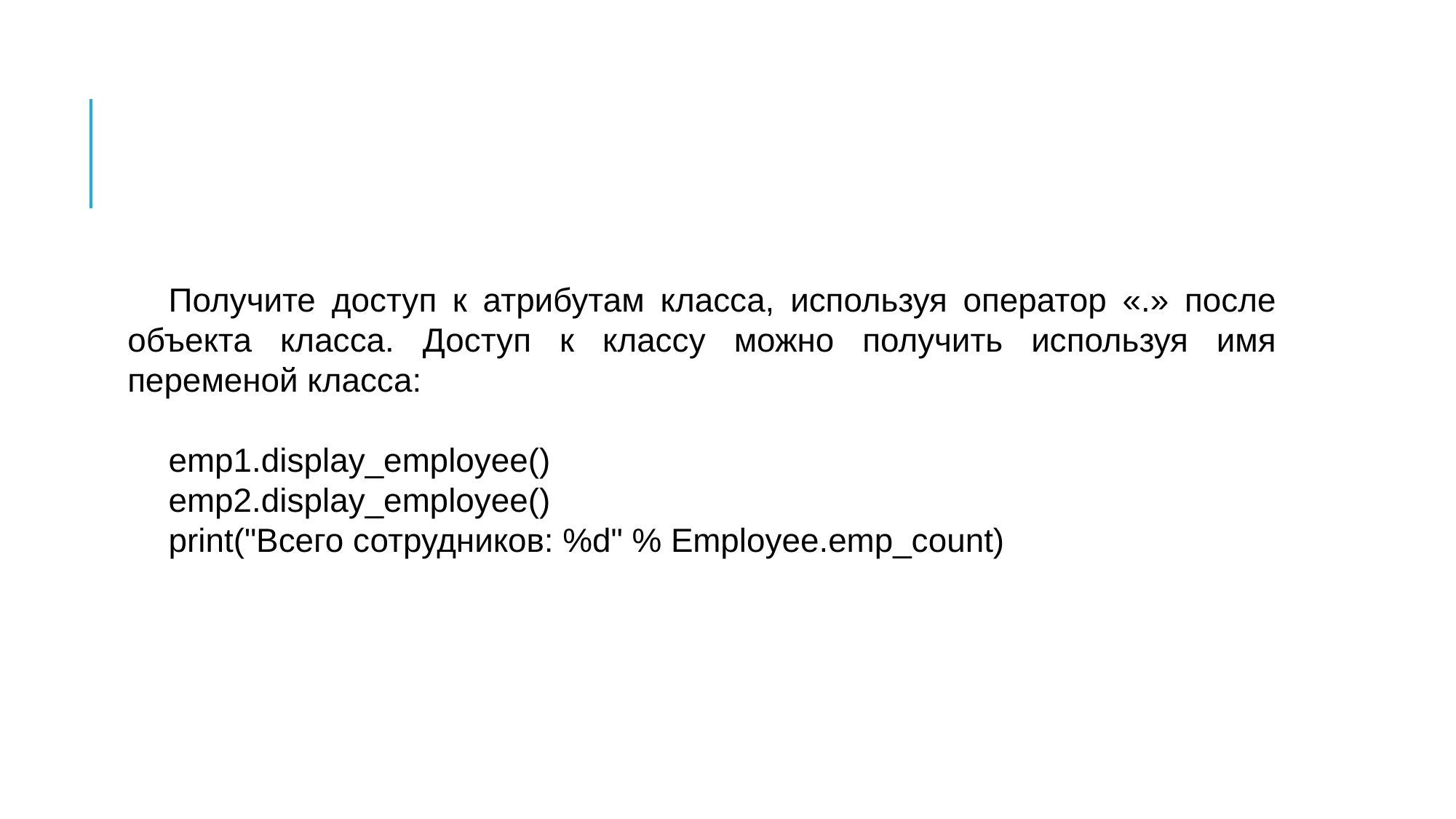

#
Получите доступ к атрибутам класса, используя оператор «.» после объекта класса. Доступ к классу можно получить используя имя переменой класса:

emp1.display_employee()
emp2.display_employee()
print("Всего сотрудников: %d" % Employee.emp_count)